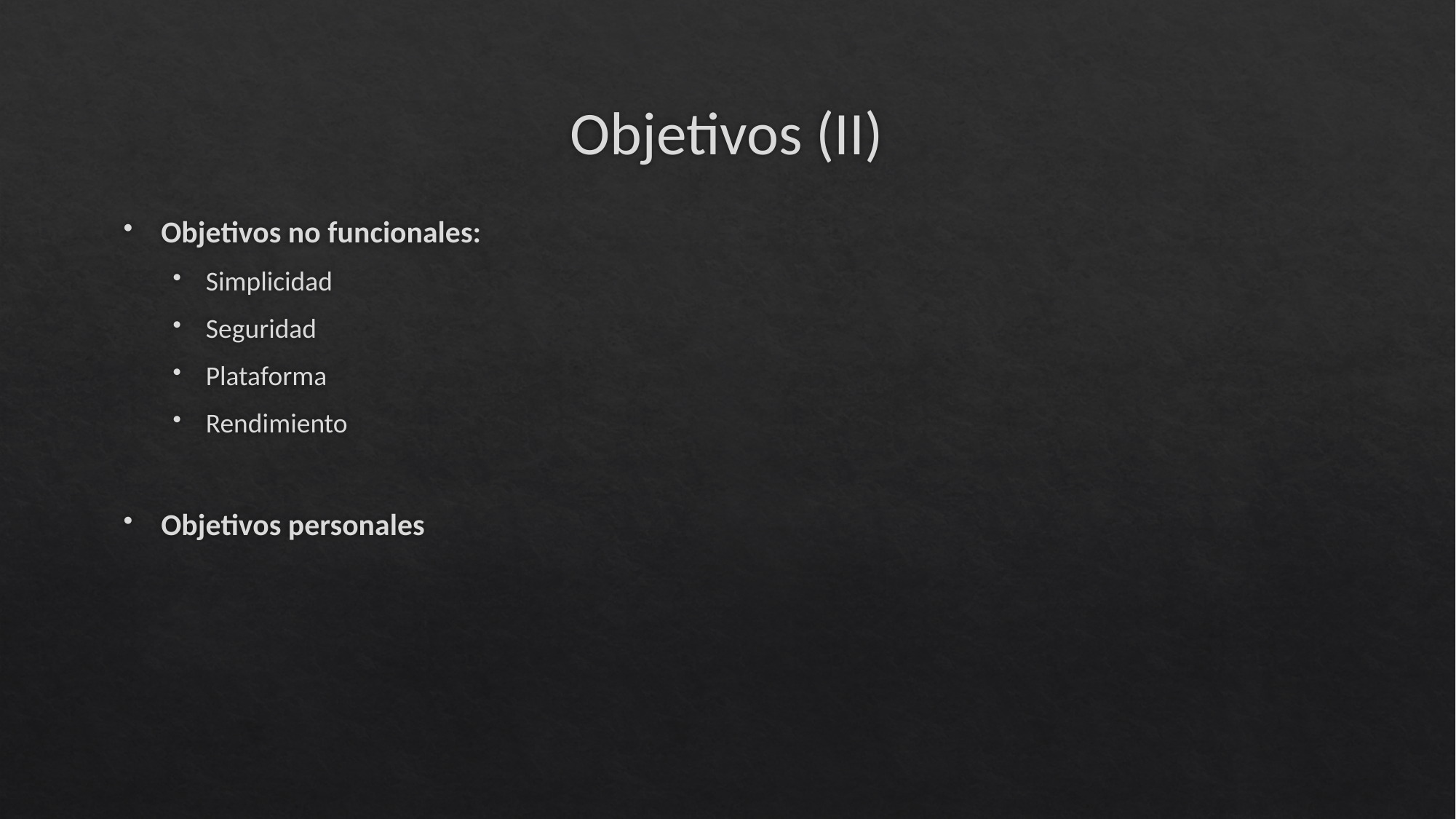

# Objetivos (II)
Objetivos no funcionales:
Simplicidad
Seguridad
Plataforma
Rendimiento

Objetivos personales